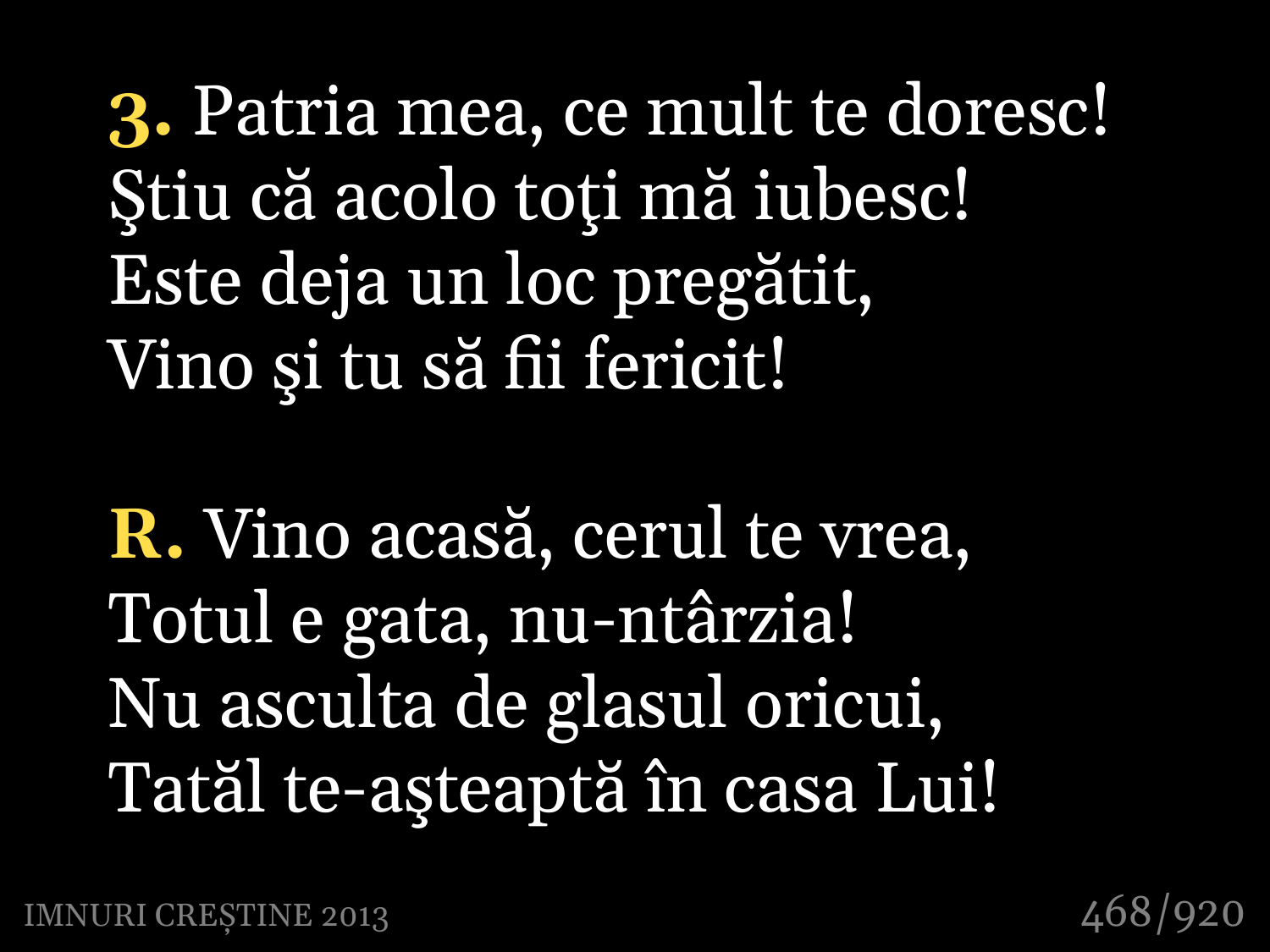

3. Patria mea, ce mult te doresc!
Ştiu că acolo toţi mă iubesc!
Este deja un loc pregătit,
Vino şi tu să fii fericit!

R. Vino acasă, cerul te vrea,
Totul e gata, nu-ntârzia!
Nu asculta de glasul oricui,
Tatăl te-aşteaptă în casa Lui!
468/920
IMNURI CREȘTINE 2013